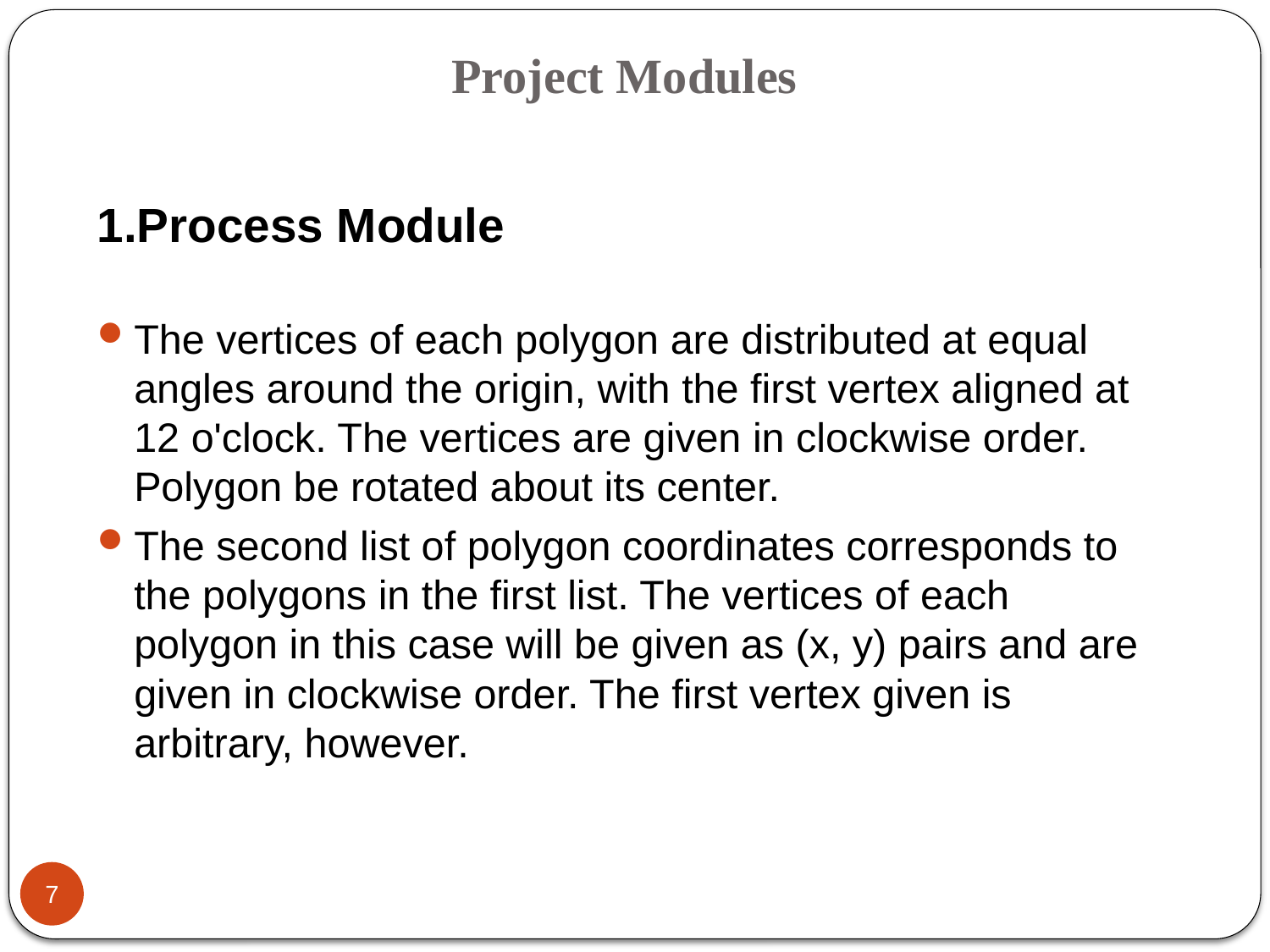

# Project Modules

1.Process Module

The vertices of each polygon are distributed at equal angles around the origin, with the first vertex aligned at 12 o'clock. The vertices are given in clockwise order.  Polygon be rotated about its center.
The second list of polygon coordinates corresponds to the polygons in the first list. The vertices of each polygon in this case will be given as (x, y) pairs and are given in clockwise order. The first vertex given is arbitrary, however.

7